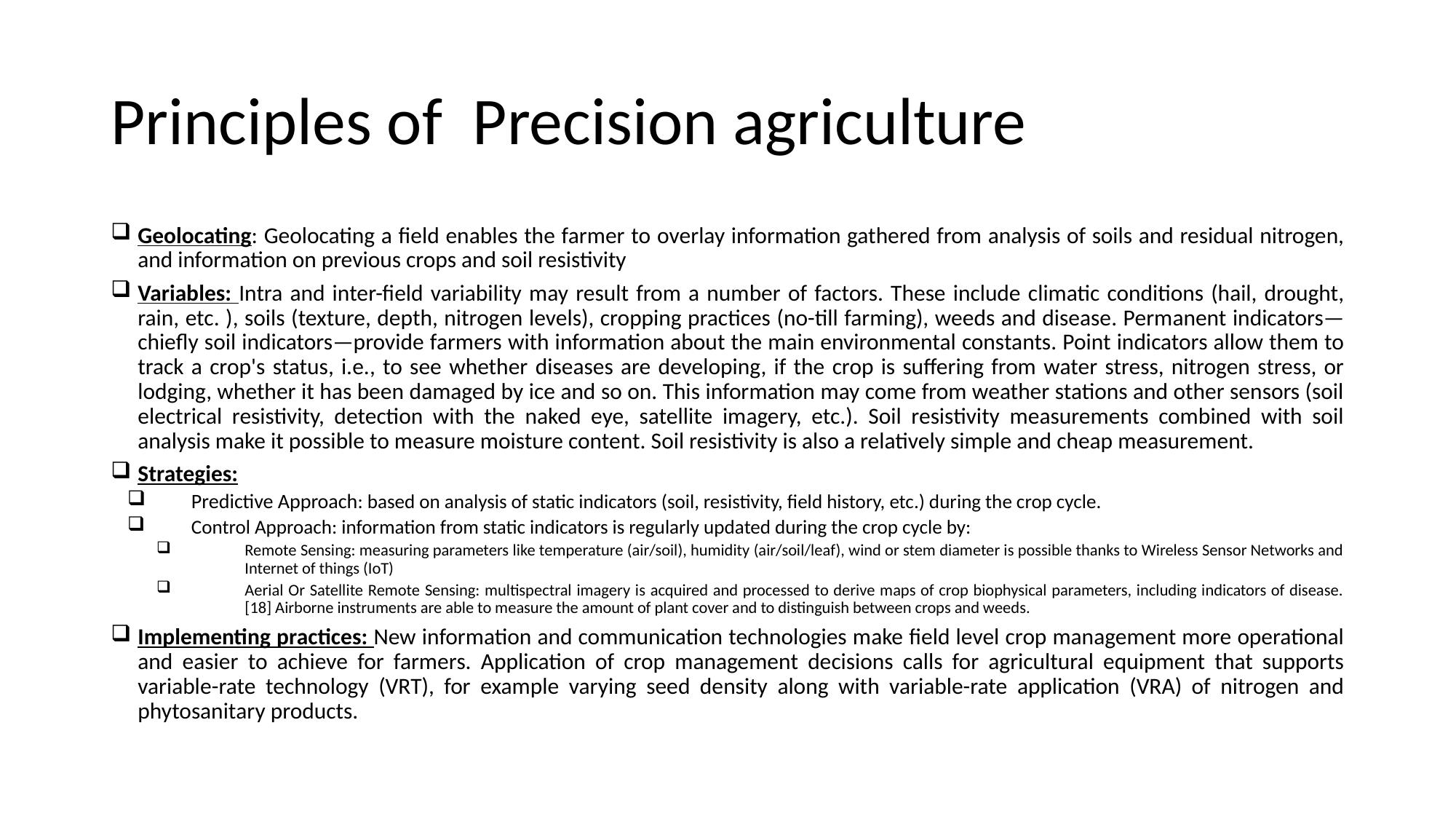

# Principles of  Precision agriculture
Geolocating: Geolocating a field enables the farmer to overlay information gathered from analysis of soils and residual nitrogen, and information on previous crops and soil resistivity
Variables: Intra and inter-field variability may result from a number of factors. These include climatic conditions (hail, drought, rain, etc. ), soils (texture, depth, nitrogen levels), cropping practices (no-till farming), weeds and disease. Permanent indicators—chiefly soil indicators—provide farmers with information about the main environmental constants. Point indicators allow them to track a crop's status, i.e., to see whether diseases are developing, if the crop is suffering from water stress, nitrogen stress, or lodging, whether it has been damaged by ice and so on. This information may come from weather stations and other sensors (soil electrical resistivity, detection with the naked eye, satellite imagery, etc.). Soil resistivity measurements combined with soil analysis make it possible to measure moisture content. Soil resistivity is also a relatively simple and cheap measurement.
Strategies:
Predictive Approach: based on analysis of static indicators (soil, resistivity, field history, etc.) during the crop cycle.
Control Approach: information from static indicators is regularly updated during the crop cycle by:
Remote Sensing: measuring parameters like temperature (air/soil), humidity (air/soil/leaf), wind or stem diameter is possible thanks to Wireless Sensor Networks and Internet of things (IoT)
Aerial Or Satellite Remote Sensing: multispectral imagery is acquired and processed to derive maps of crop biophysical parameters, including indicators of disease.[18] Airborne instruments are able to measure the amount of plant cover and to distinguish between crops and weeds.
Implementing practices: New information and communication technologies make field level crop management more operational and easier to achieve for farmers. Application of crop management decisions calls for agricultural equipment that supports variable-rate technology (VRT), for example varying seed density along with variable-rate application (VRA) of nitrogen and phytosanitary products.